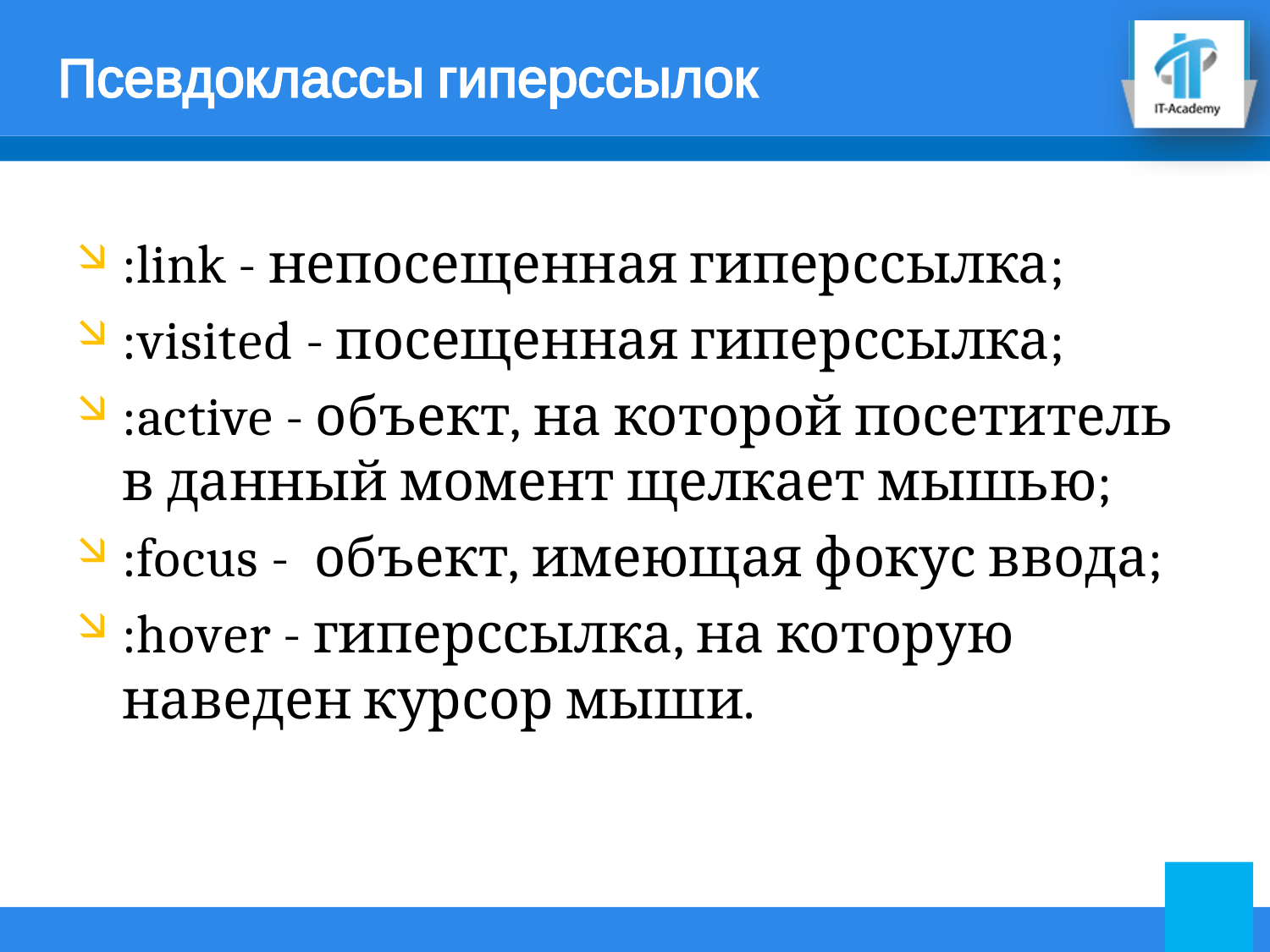

# Псевдоклассы гиперссылок
:link - непосещенная гиперссылка;
:visited - посещенная гиперссылка;
:active - объект, на которой посетитель в данный момент щелкает мышью;
:focus -  объект, имеющая фокус ввода;
:hover - гиперссылка, на которую наведен курсор мыши.